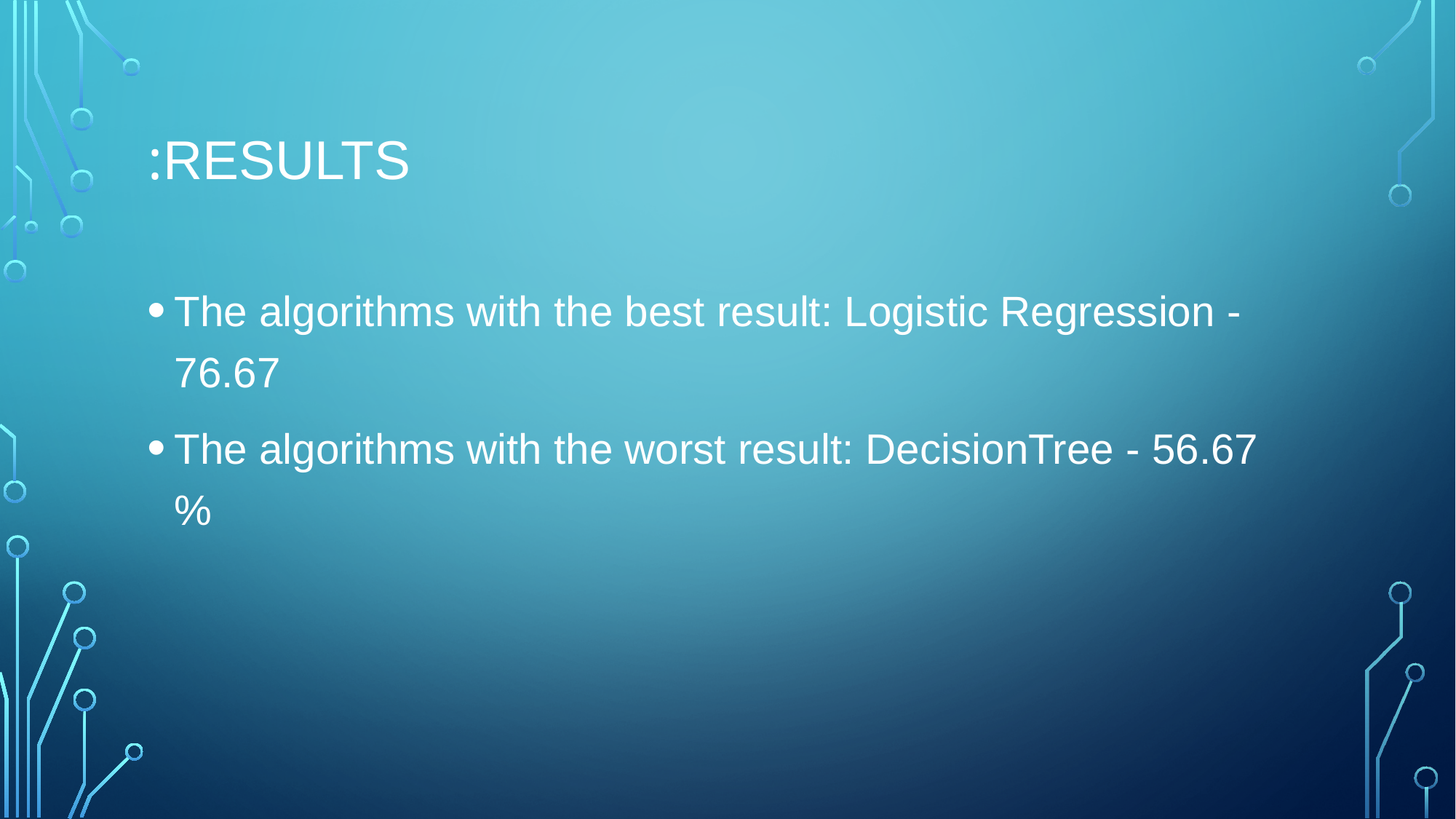

# Results:
The algorithms with the best result: Logistic Regression -   76.67
The algorithms with the worst result: DecisionTree - 56.67 %